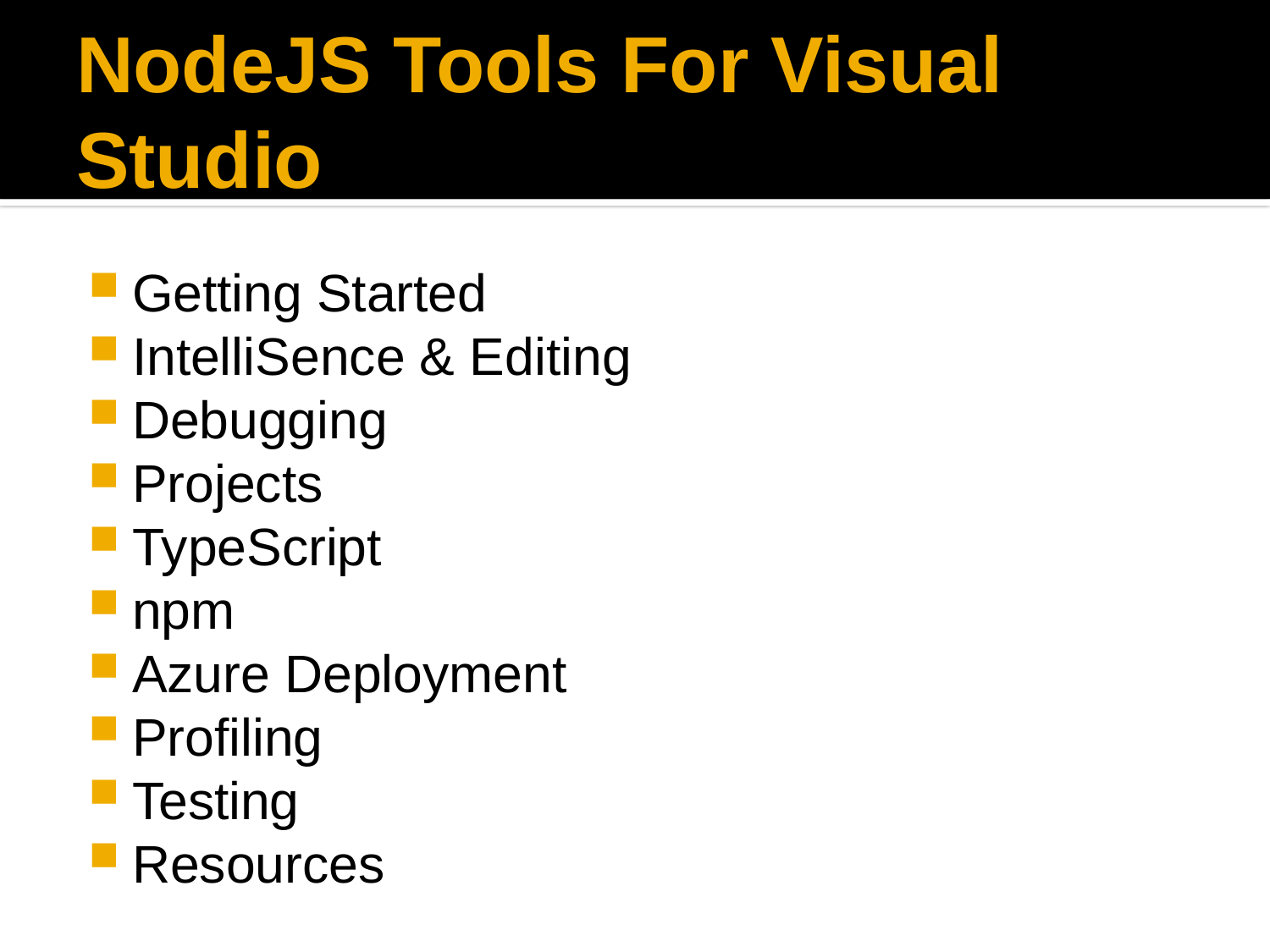

# NodeJS Tools For Visual Studio
Getting Started
IntelliSence & Editing
Debugging
Projects
TypeScript
npm
Azure Deployment
Profiling
Testing
Resources